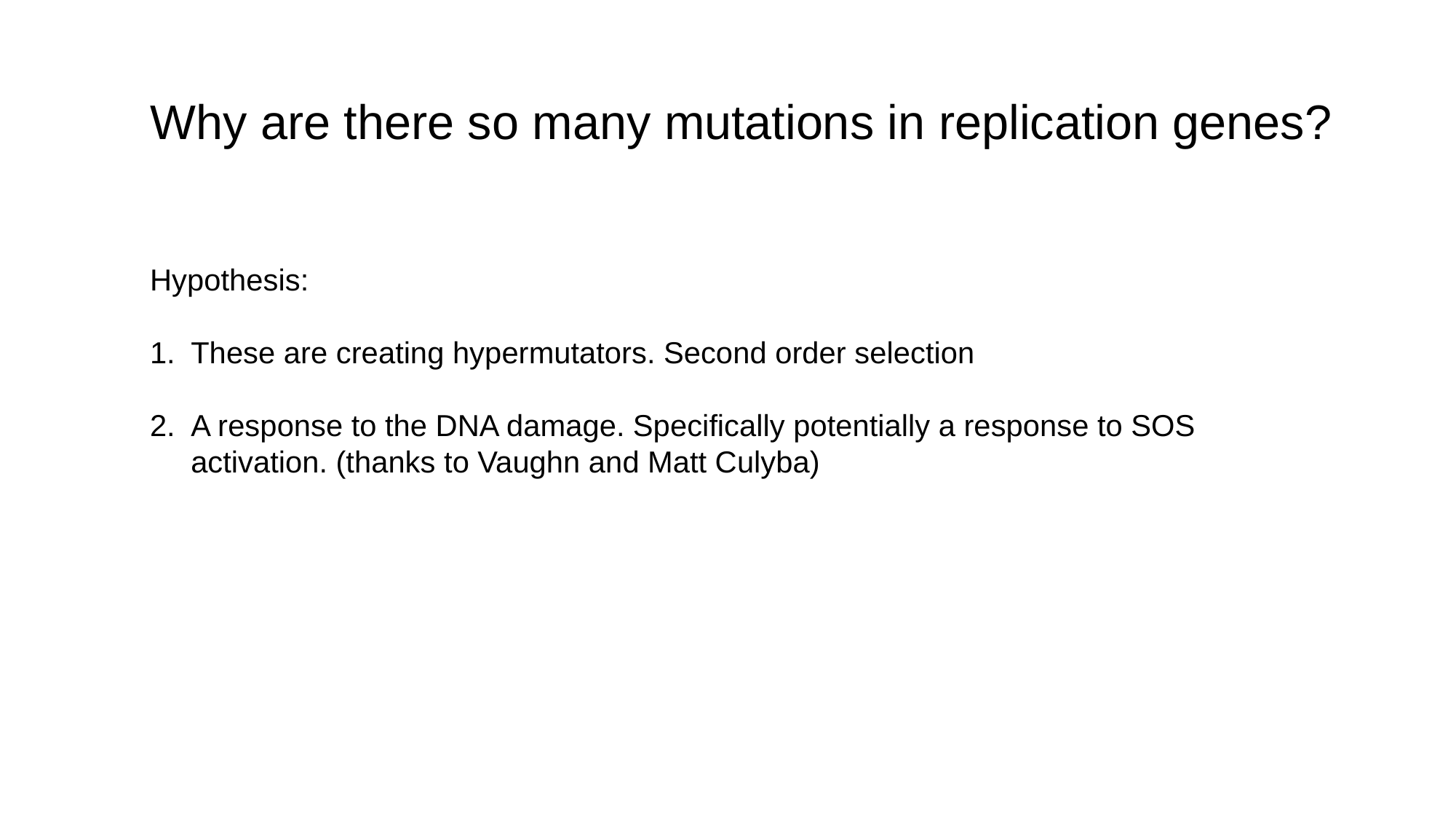

Why are there so many mutations in replication genes?

Hypothesis:

These are creating hypermutators. Second order selection

A response to the DNA damage. Specifically potentially a response to SOS activation. (thanks to Vaughn and Matt Culyba)